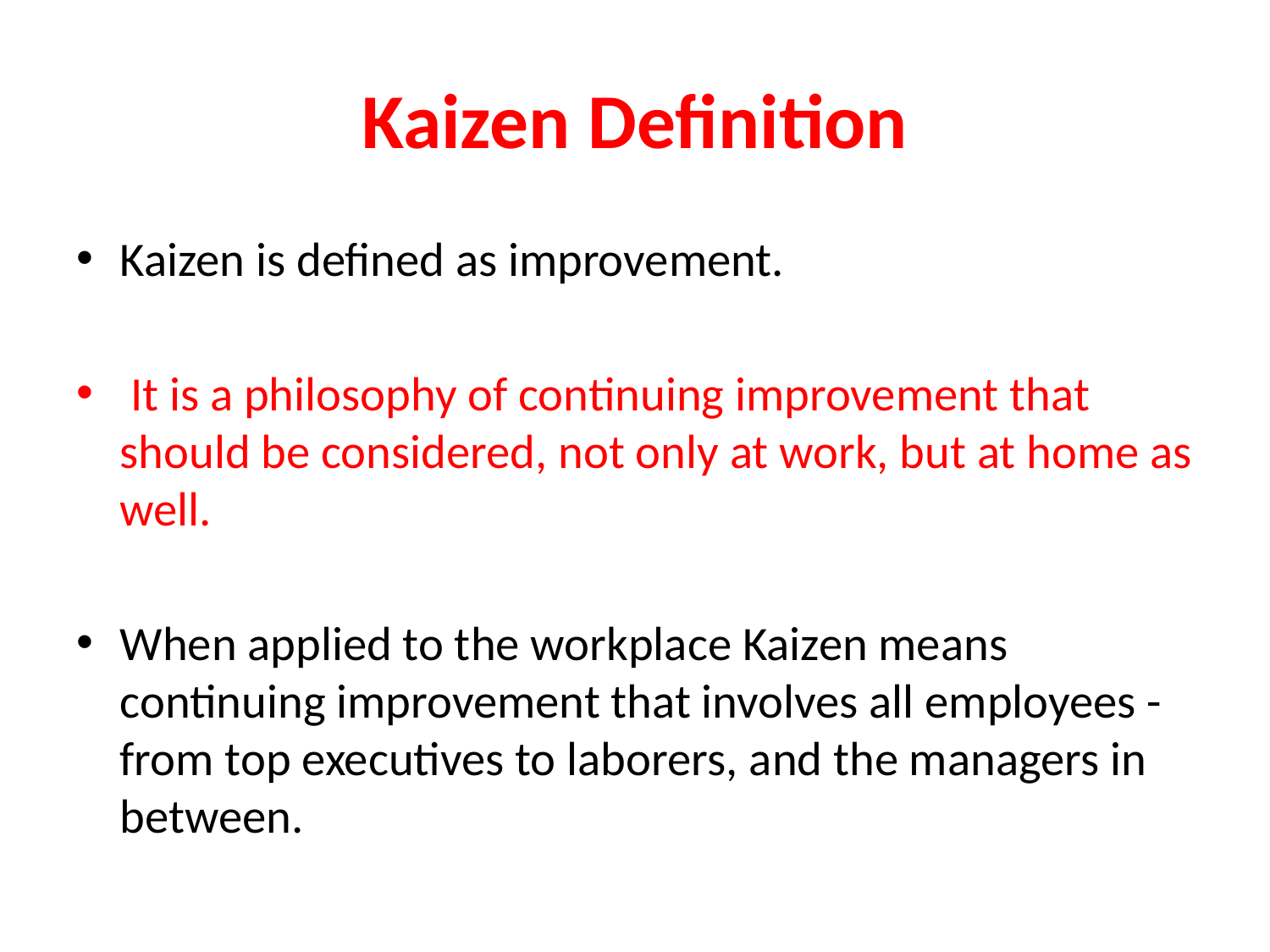

# Kaizen Definition
Kaizen is defined as improvement.

 It is a philosophy of continuing improvement that should be considered, not only at work, but at home as well.

When applied to the workplace Kaizen means continuing improvement that involves all employees - from top executives to laborers, and the managers in between.